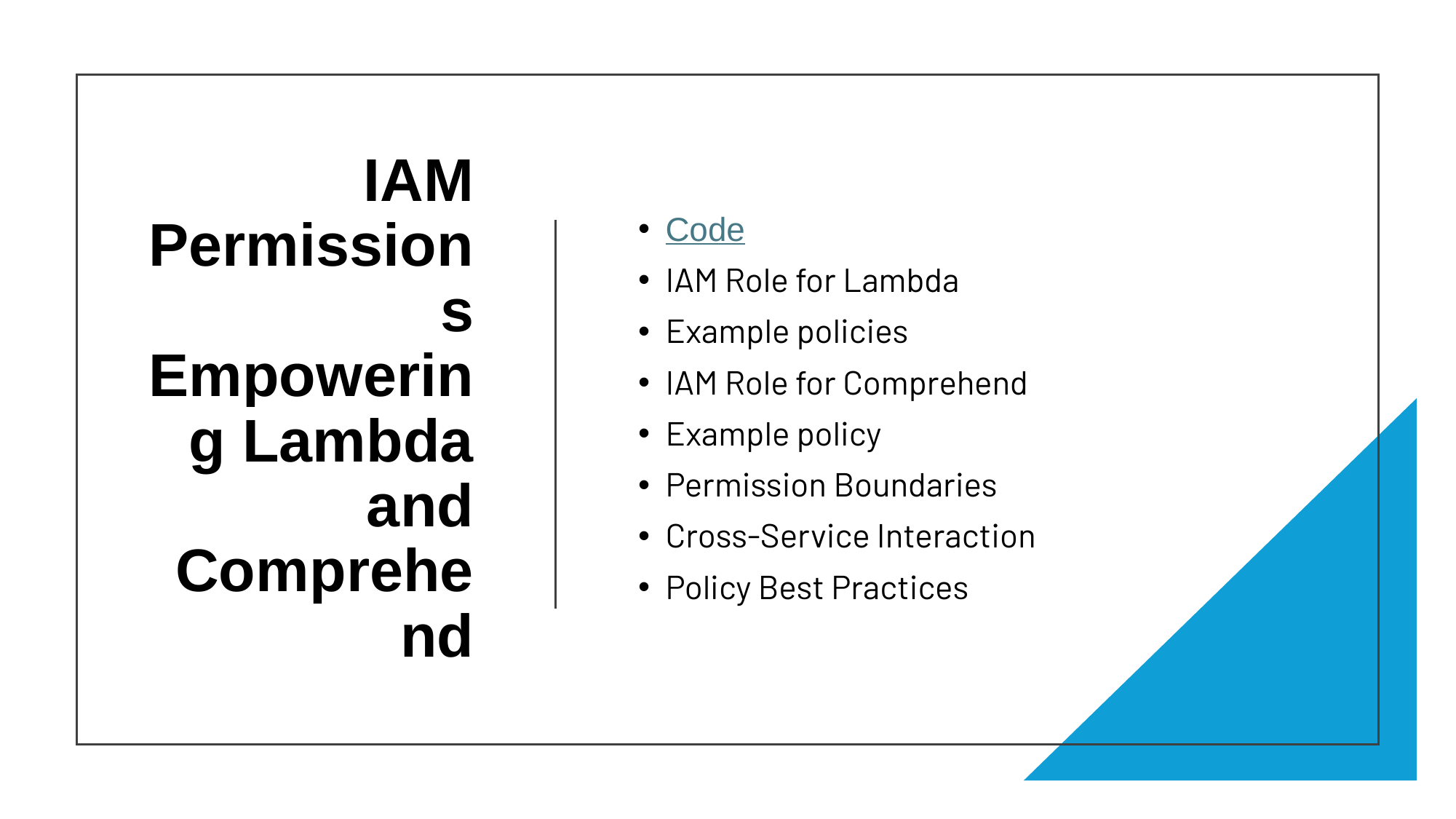

# IAM Permissions Empowering Lambda and Comprehend
Code
IAM Role for Lambda
Example policies
IAM Role for Comprehend
Example policy
Permission Boundaries
Cross-Service Interaction
Policy Best Practices